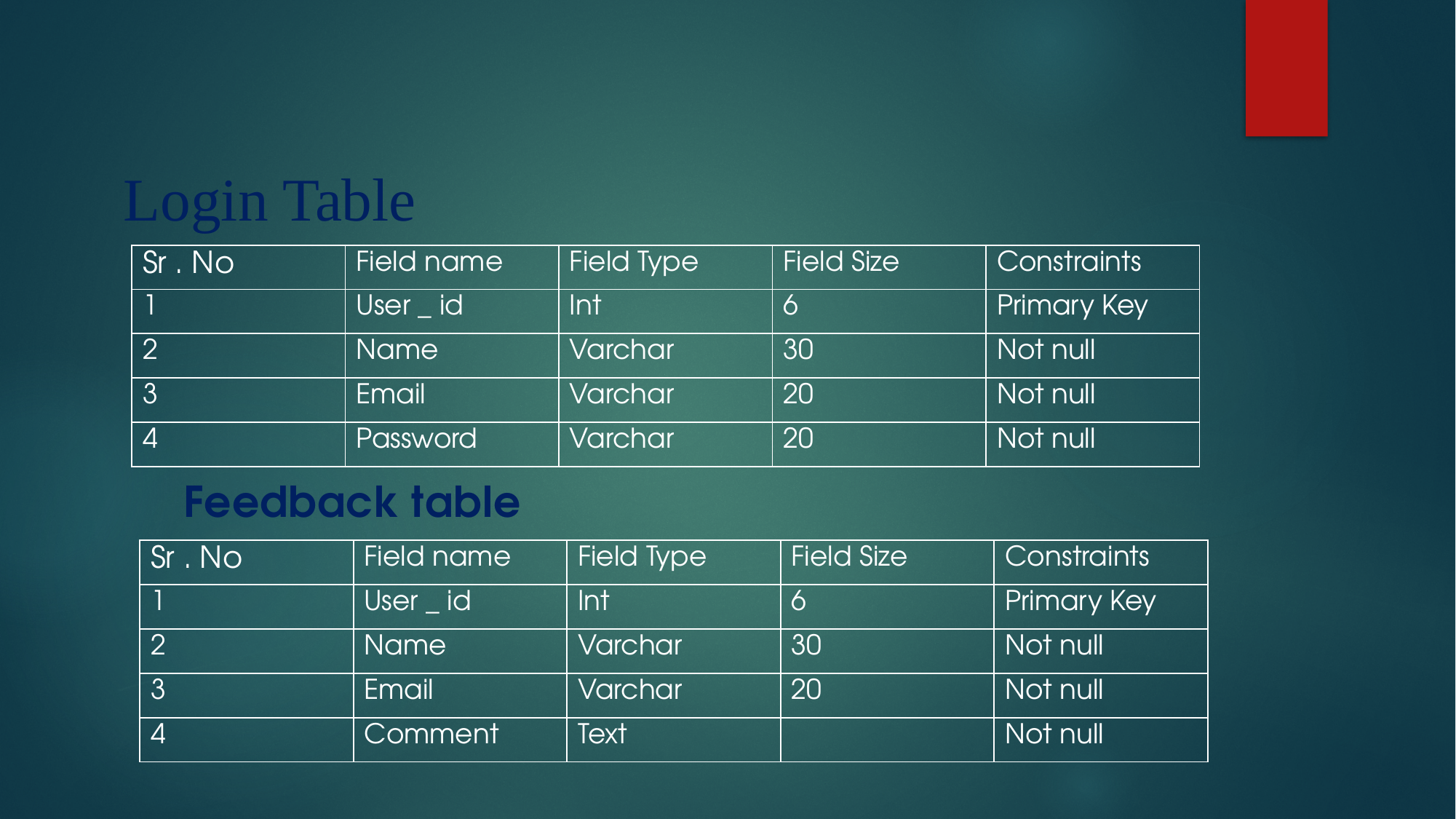

# Login Table
| Sr . No | Field name | Field Type | Field Size | Constraints |
| --- | --- | --- | --- | --- |
| 1 | User \_ id | Int | 6 | Primary Key |
| 2 | Name | Varchar | 30 | Not null |
| 3 | Email | Varchar | 20 | Not null |
| 4 | Password | Varchar | 20 | Not null |
Feedback table
| Sr . No | Field name | Field Type | Field Size | Constraints |
| --- | --- | --- | --- | --- |
| 1 | User \_ id | Int | 6 | Primary Key |
| 2 | Name | Varchar | 30 | Not null |
| 3 | Email | Varchar | 20 | Not null |
| 4 | Comment | Text |  | Not null |